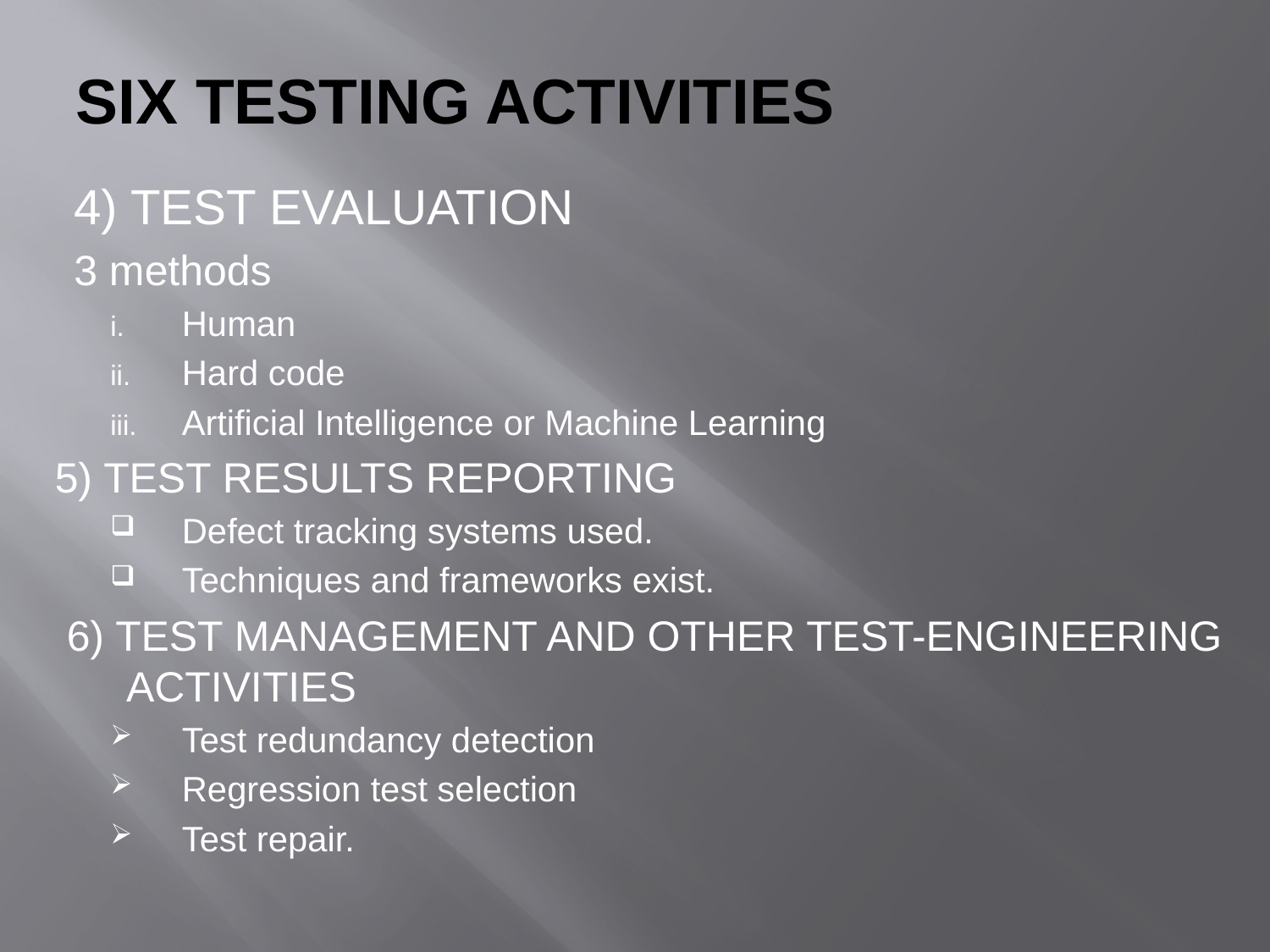

# SIX TESTING ACTIVITIES
4) TEST EVALUATION
3 methods
Human
Hard code
Artificial Intelligence or Machine Learning
5) TEST RESULTS REPORTING
Defect tracking systems used.
Techniques and frameworks exist.
 6) TEST MANAGEMENT AND OTHER TEST-ENGINEERING ACTIVITIES
Test redundancy detection
Regression test selection
Test repair.